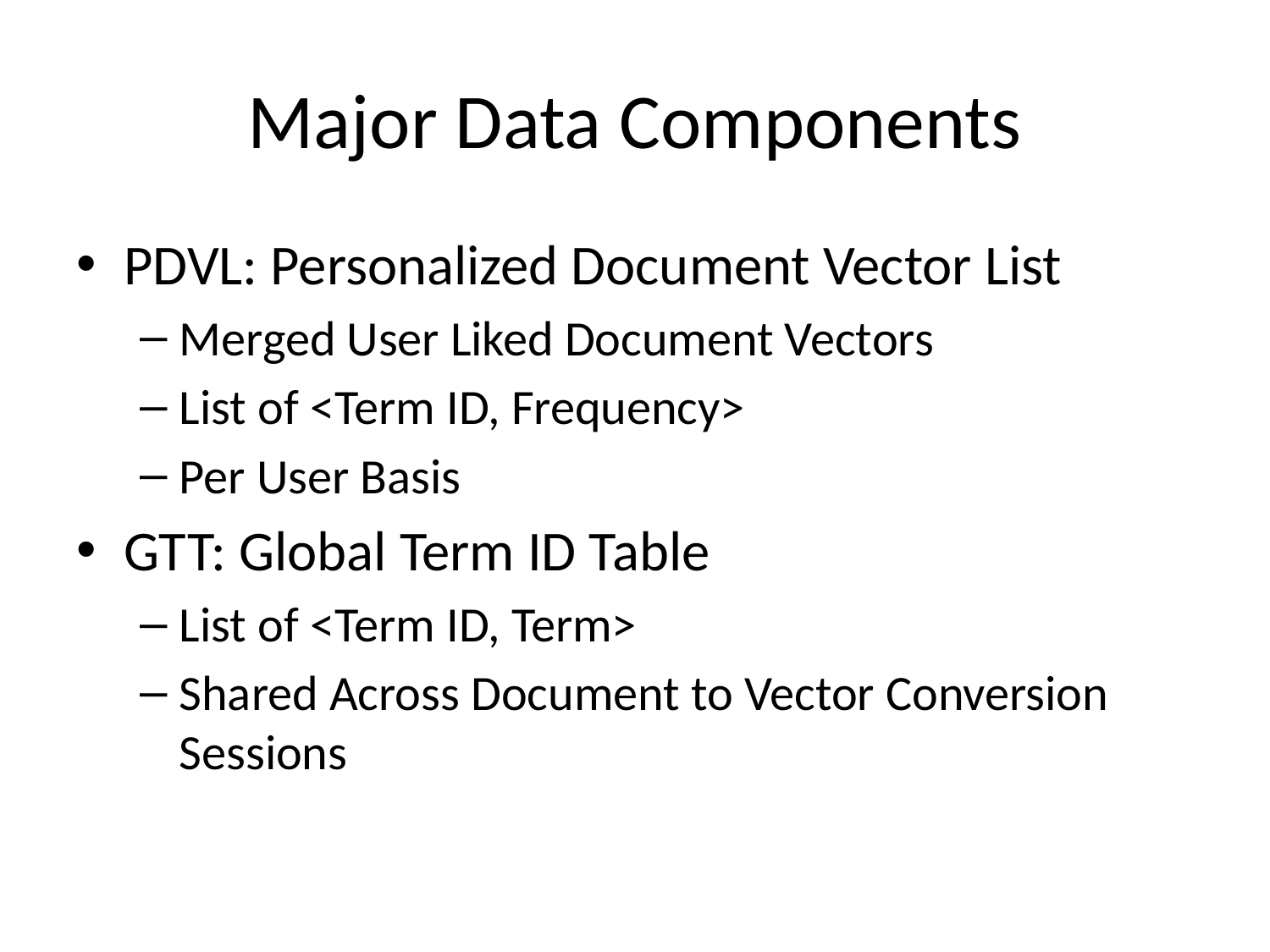

# Major Data Components
PDVL: Personalized Document Vector List
Merged User Liked Document Vectors
List of <Term ID, Frequency>
Per User Basis
GTT: Global Term ID Table
List of <Term ID, Term>
Shared Across Document to Vector Conversion Sessions